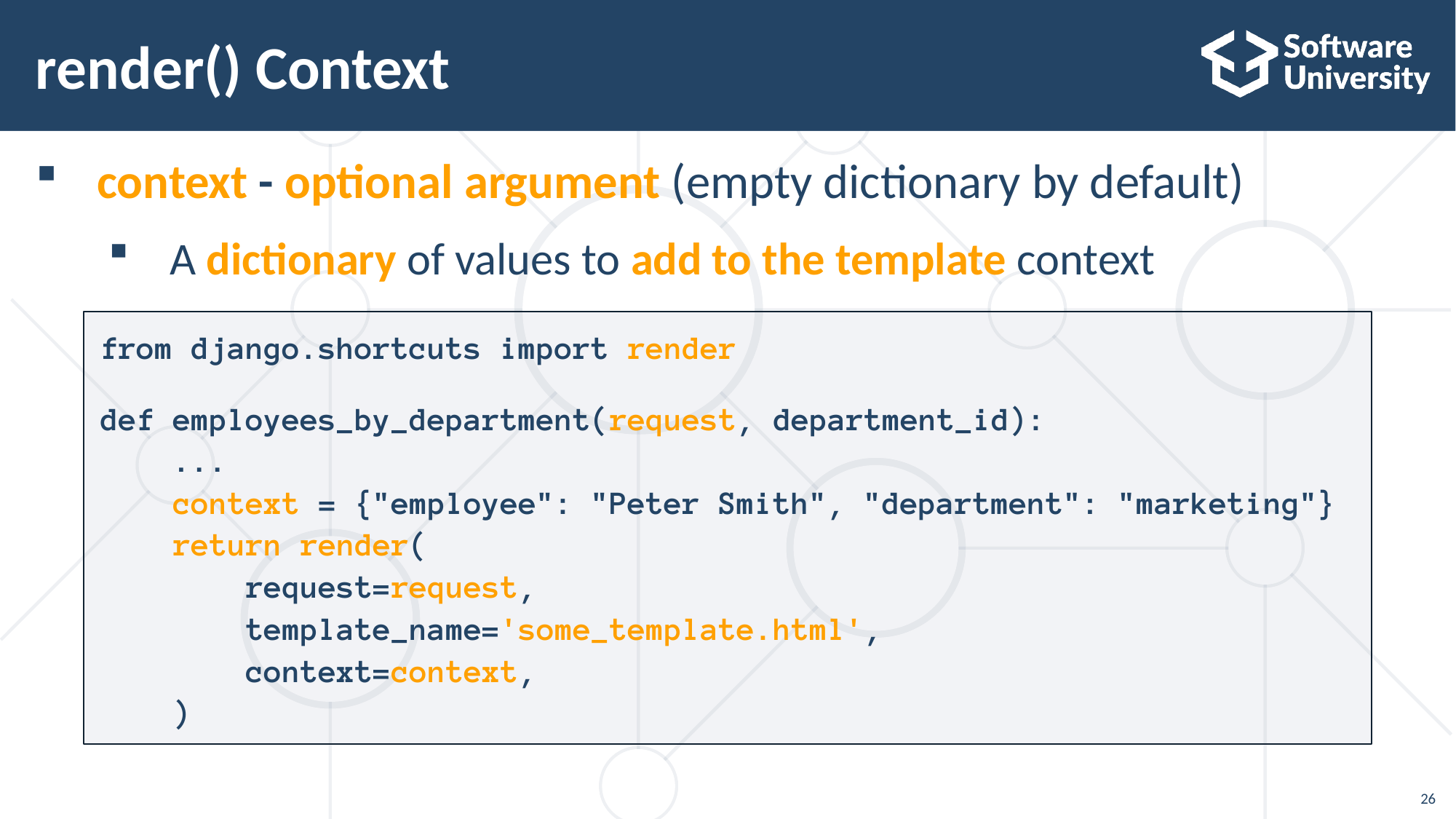

# render() Context
context - optional argument (empty dictionary by default)
A dictionary of values to add to the template context

from django.shortcuts import render

def employees_by_department(request, department_id):
    ...
    context = {"employee": "Peter Smith", "department": "marketing"}
    return render(
        request=request,
        template_name='some_template.html',
        context=context,
    )
26